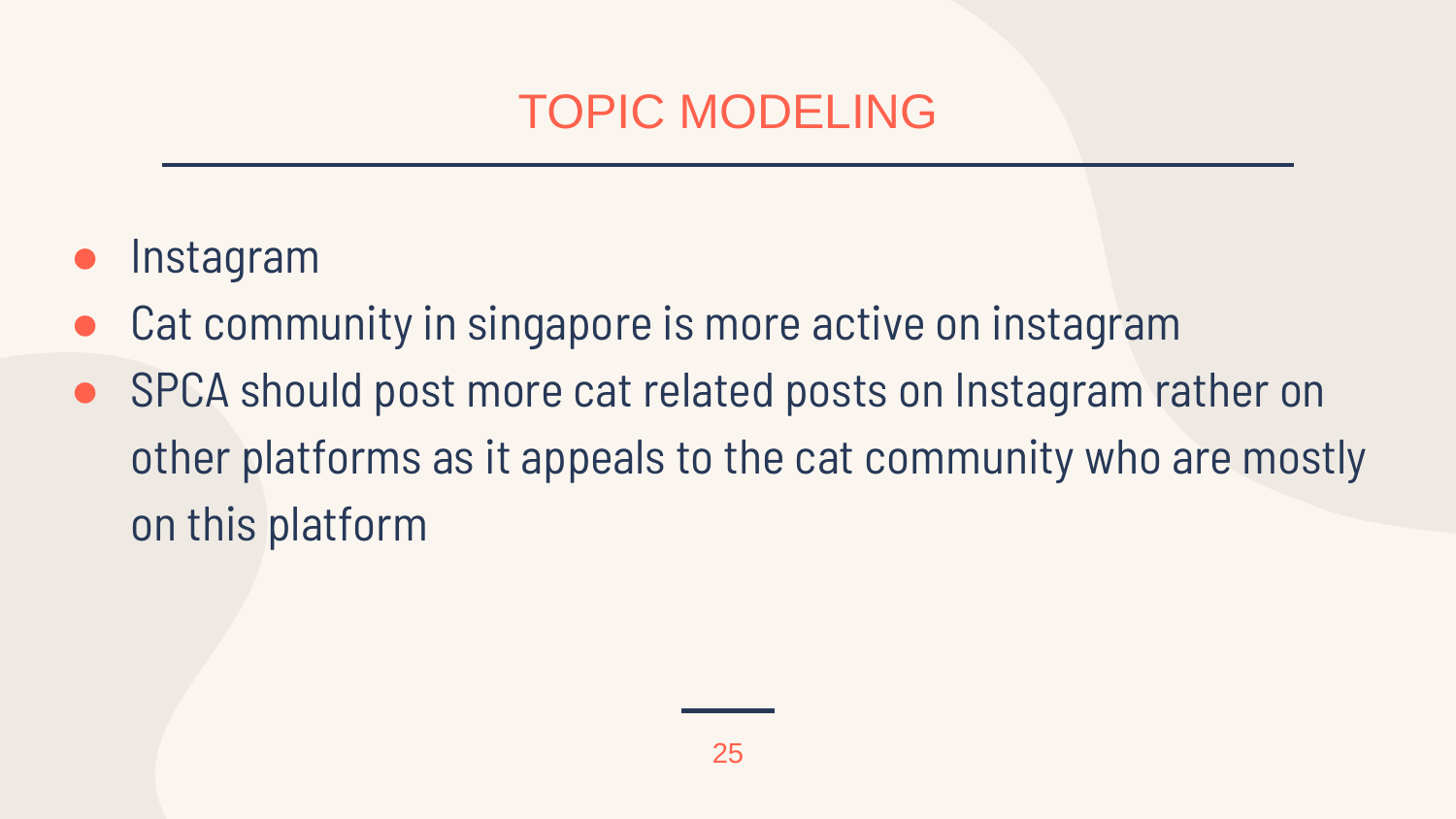

# TOPIC MODELING
Instagram
Cat community in singapore is more active on instagram
SPCA should post more cat related posts on Instagram rather on other platforms as it appeals to the cat community who are mostly on this platform
25